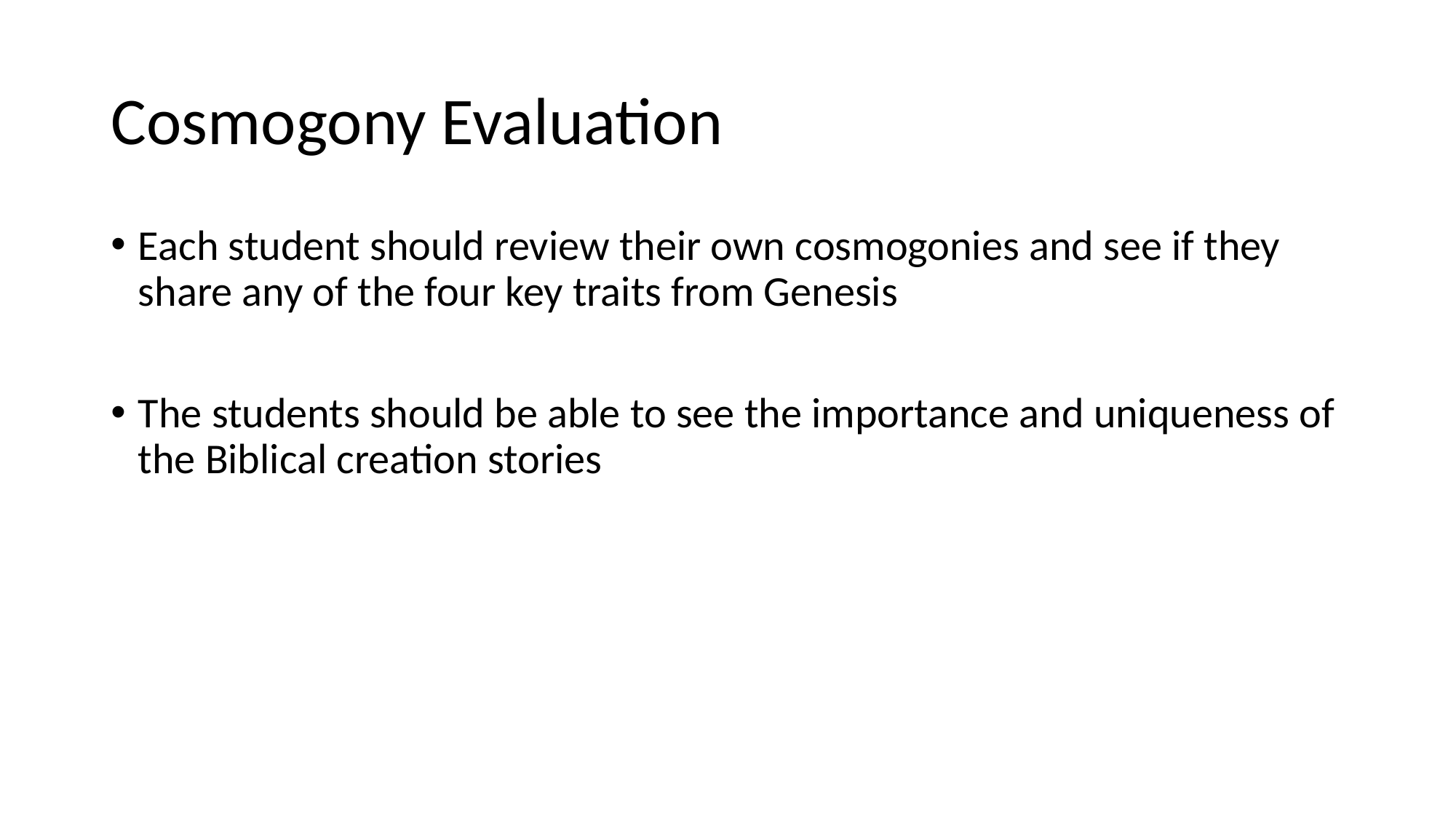

# Cosmogony Evaluation
Each student should review their own cosmogonies and see if they share any of the four key traits from Genesis

The students should be able to see the importance and uniqueness of the Biblical creation stories